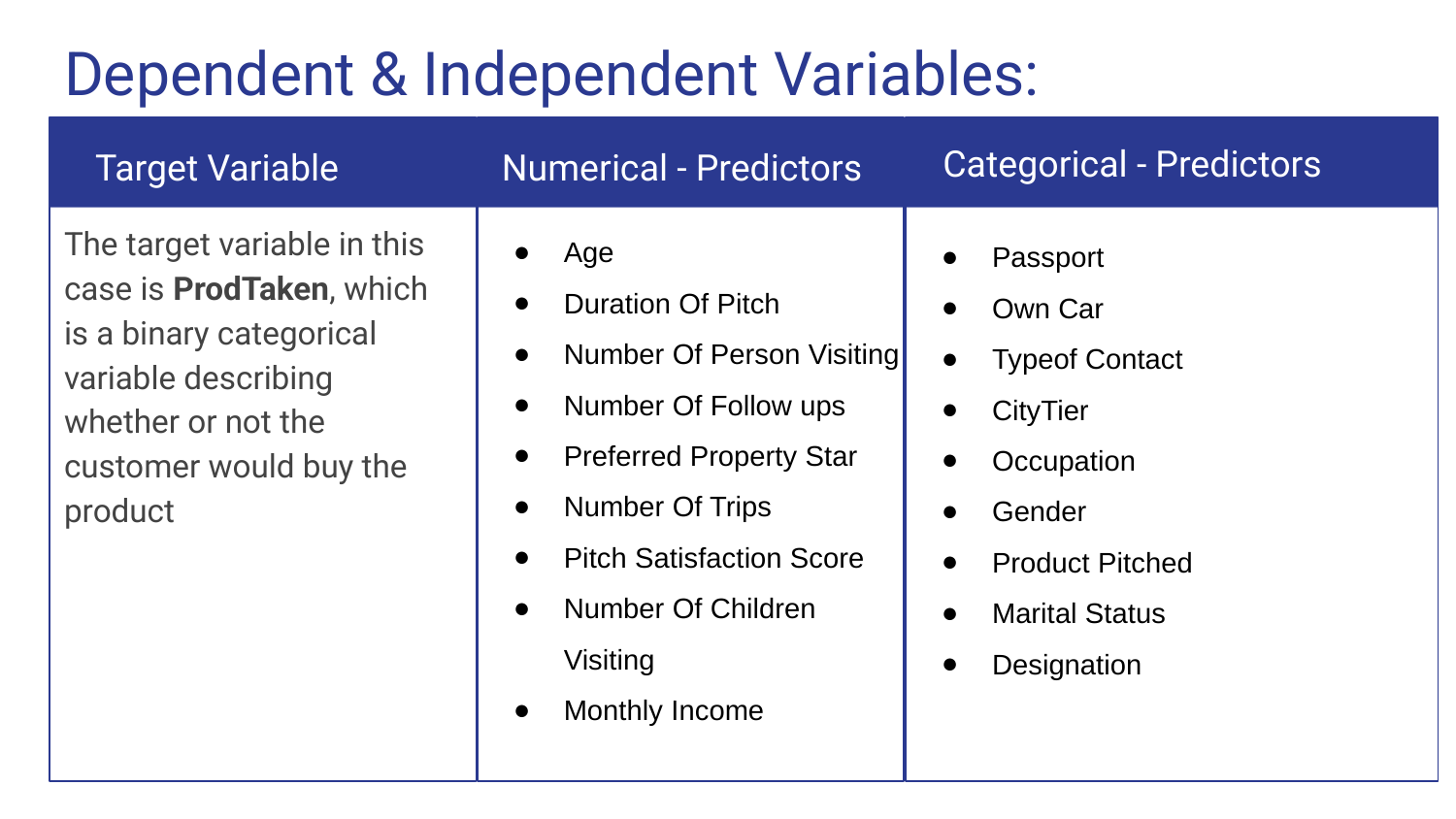

# Dependent & Independent Variables:

Categorical - Predictors
Numerical - Predictors
Target Variable
The target variable in this case is ProdTaken, which is a binary categorical variable describing whether or not the customer would buy the product

Age
Duration Of Pitch
Number Of Person Visiting
Number Of Follow ups
Preferred Property Star
Number Of Trips
Pitch Satisfaction Score
Number Of Children Visiting
Monthly Income
Passport
Own Car
Typeof Contact
CityTier
Occupation
Gender
Product Pitched
Marital Status
Designation